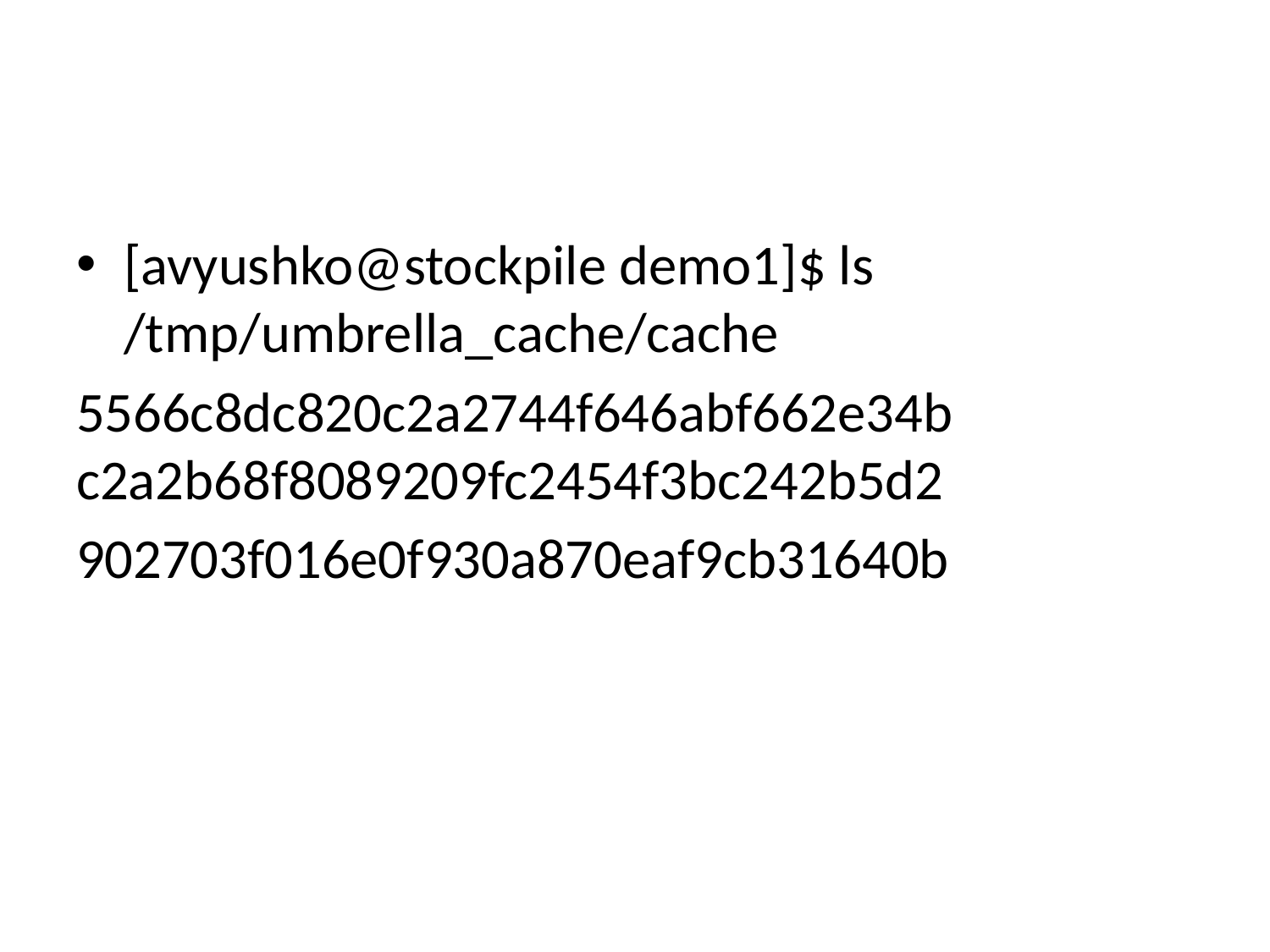

#
[avyushko@stockpile demo1]$ ls /tmp/umbrella_cache/cache
5566c8dc820c2a2744f646abf662e34b  c2a2b68f8089209fc2454f3bc242b5d2
902703f016e0f930a870eaf9cb31640b